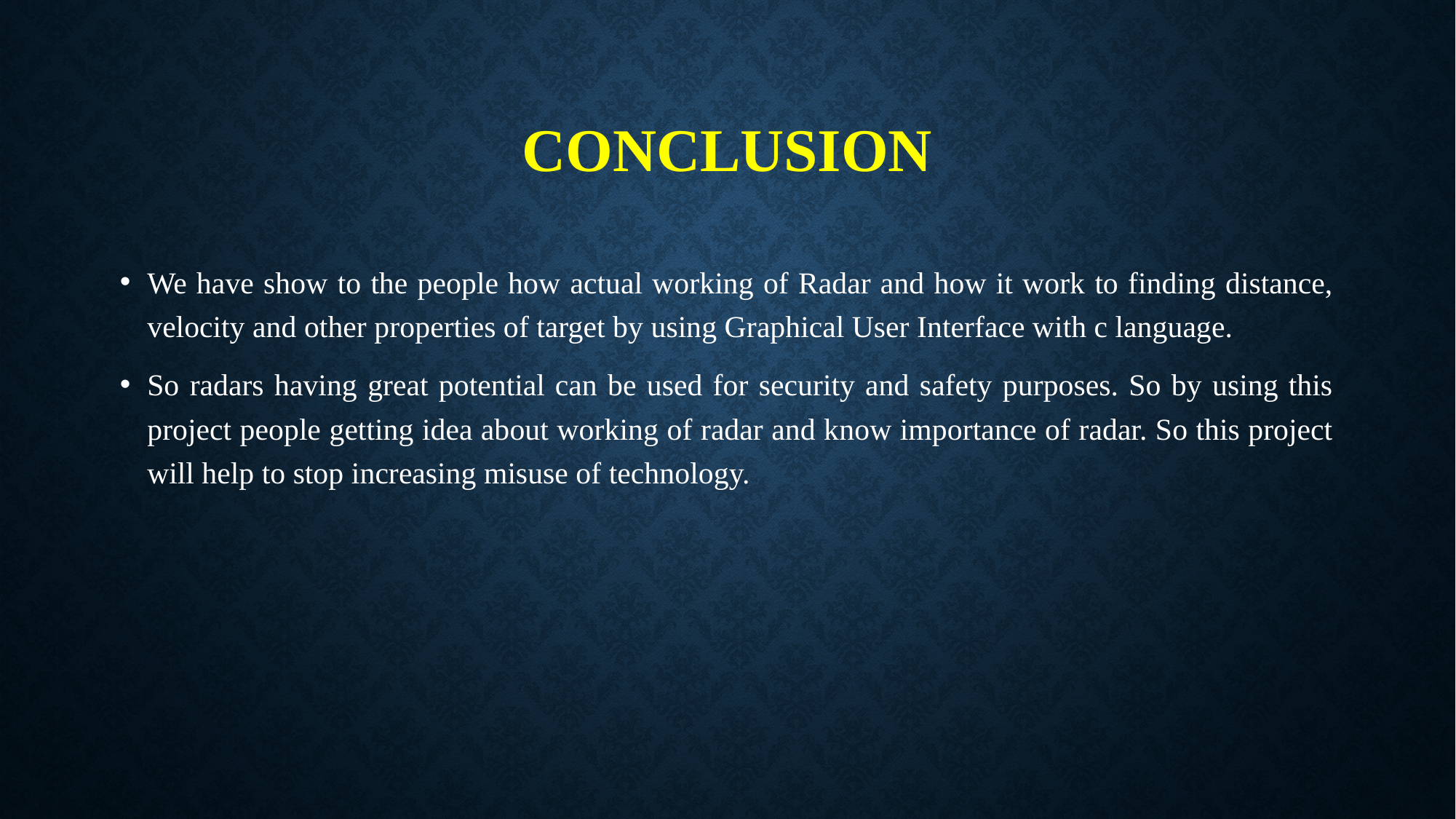

# conclusion
We have show to the people how actual working of Radar and how it work to finding distance, velocity and other properties of target by using Graphical User Interface with c language.
So radars having great potential can be used for security and safety purposes. So by using this project people getting idea about working of radar and know importance of radar. So this project will help to stop increasing misuse of technology.